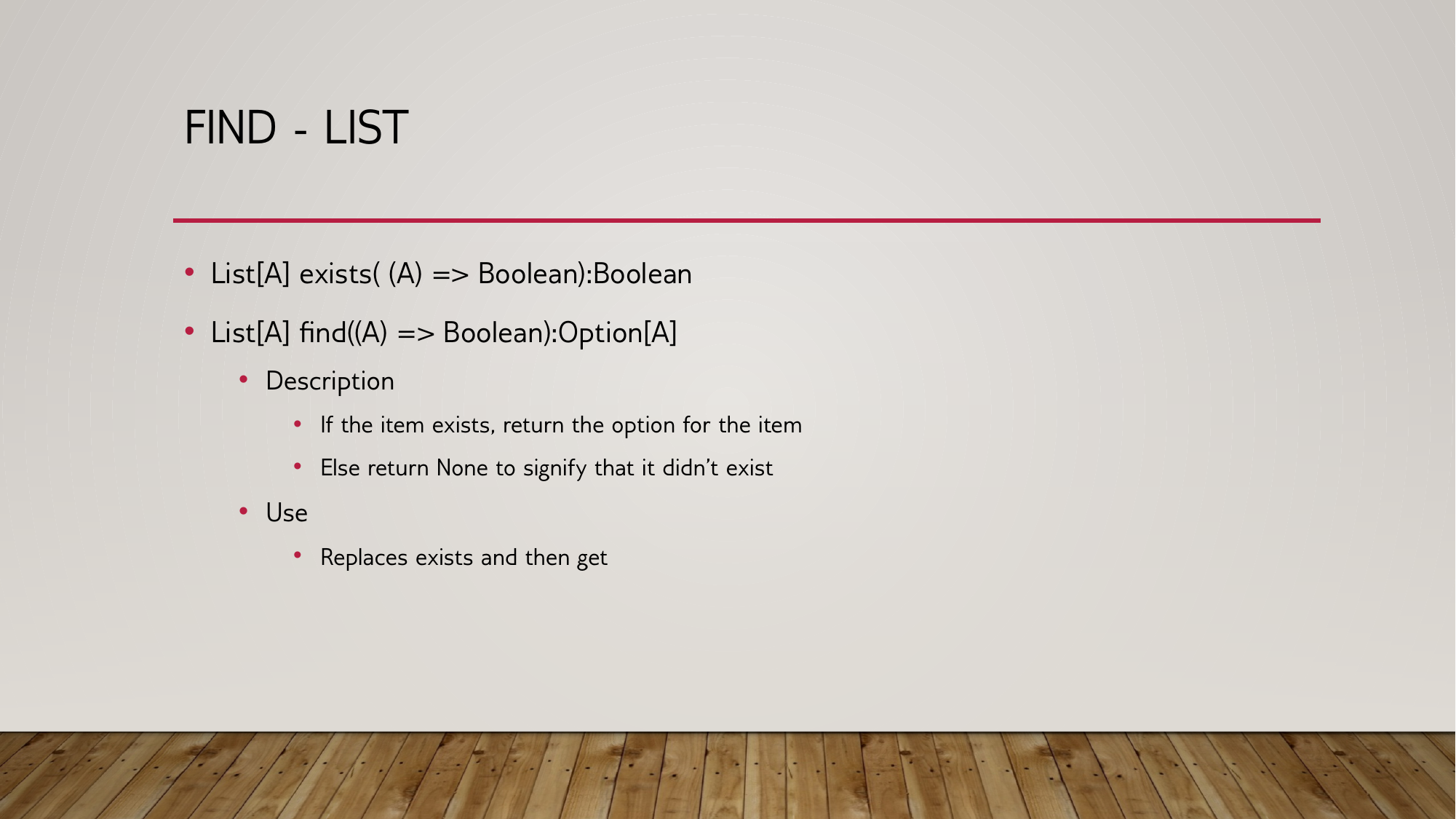

# Find - list
List[A] exists( (A) => Boolean):Boolean
List[A] find((A) => Boolean):Option[A]
Description
If the item exists, return the option for the item
Else return None to signify that it didn’t exist
Use
Replaces exists and then get